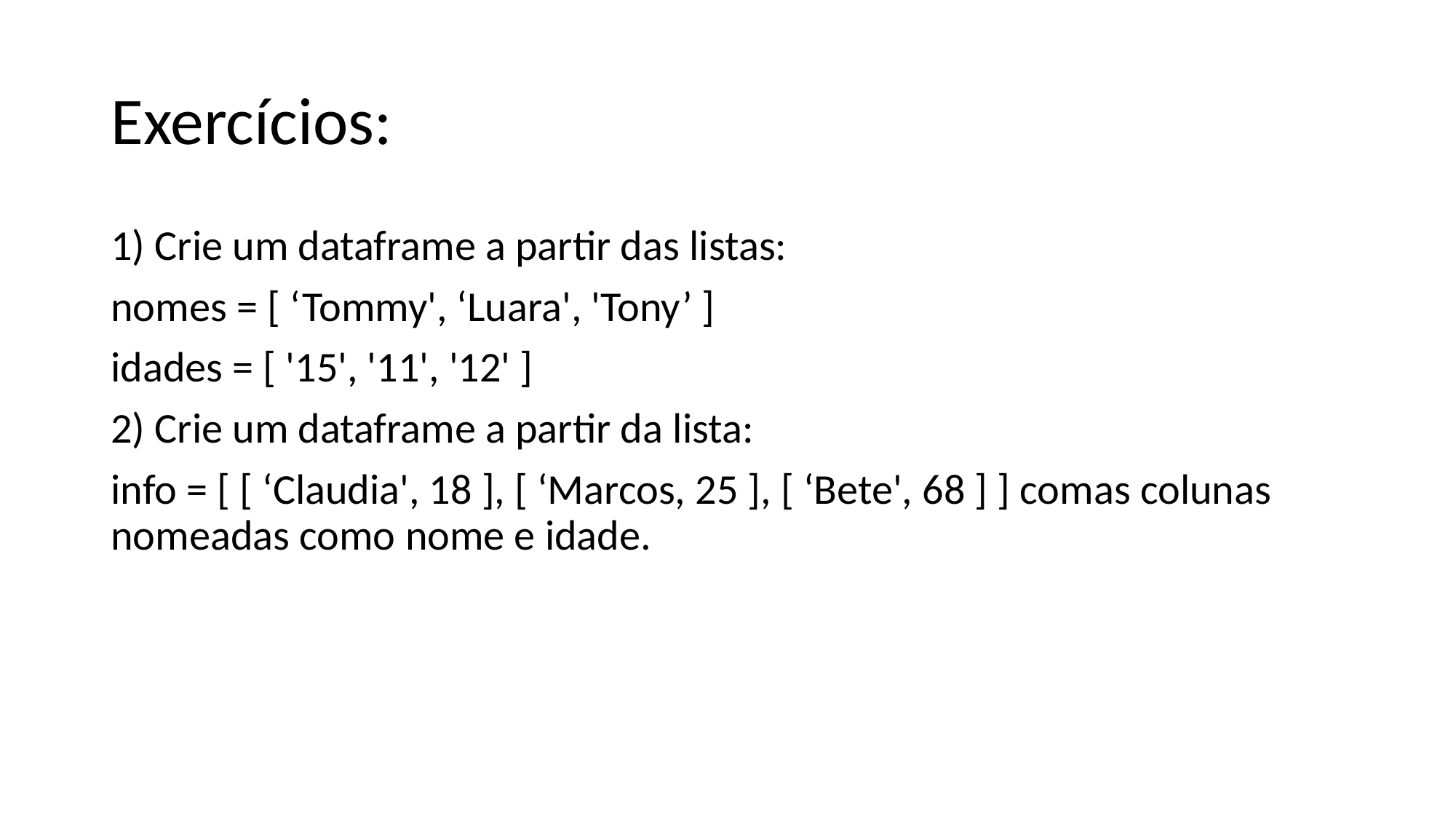

# Exercícios:
1) Crie um dataframe a partir das listas:
nomes = [ ‘Tommy', ‘Luara', 'Tony’ ]
idades = [ '15', '11', '12' ]
2) Crie um dataframe a partir da lista:
info = [ [ ‘Claudia', 18 ], [ ‘Marcos, 25 ], [ ‘Bete', 68 ] ] comas colunas nomeadas como nome e idade.